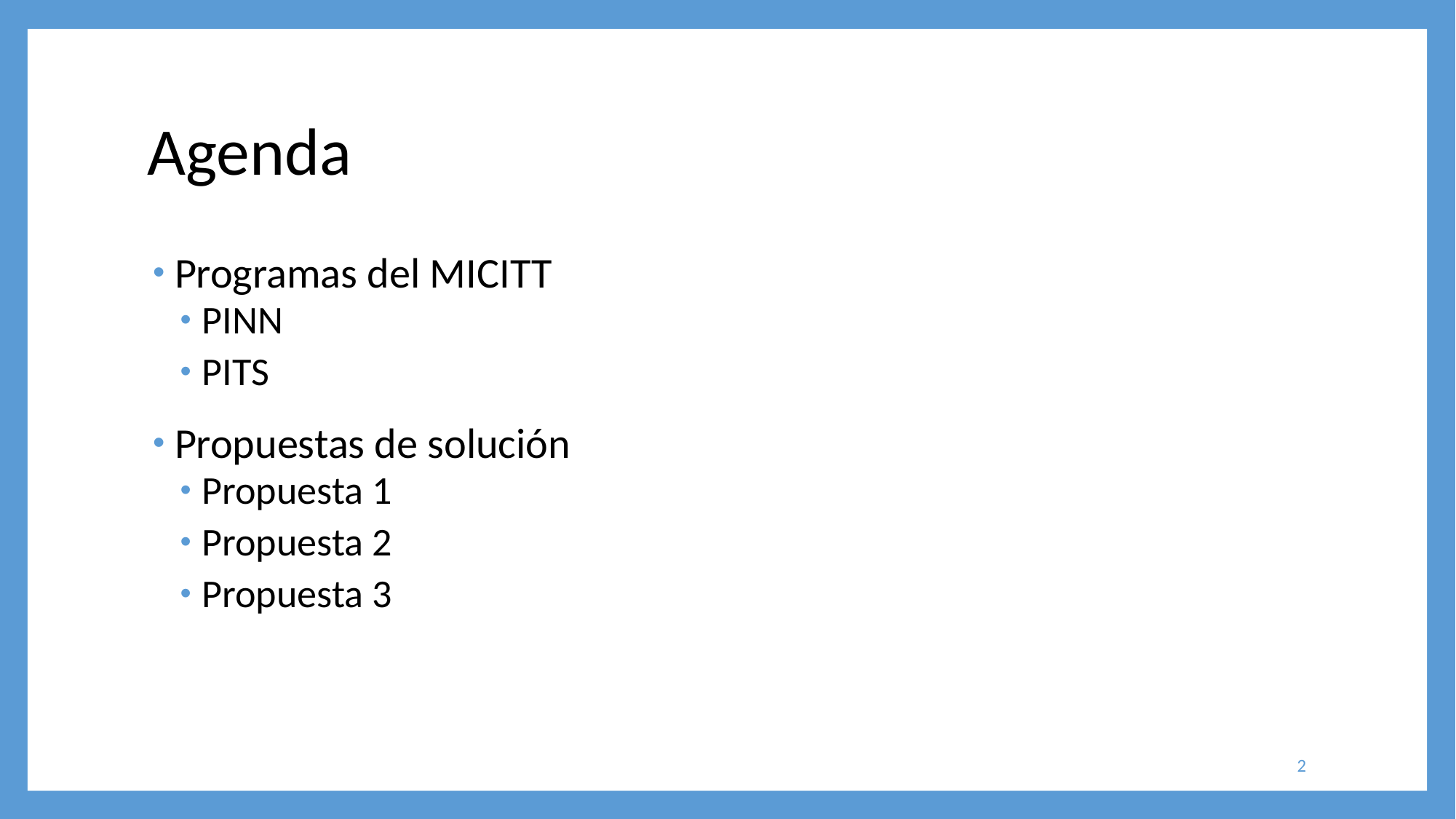

# Agenda
Programas del MICITT
PINN
PITS
Propuestas de solución
Propuesta 1
Propuesta 2
Propuesta 3
2